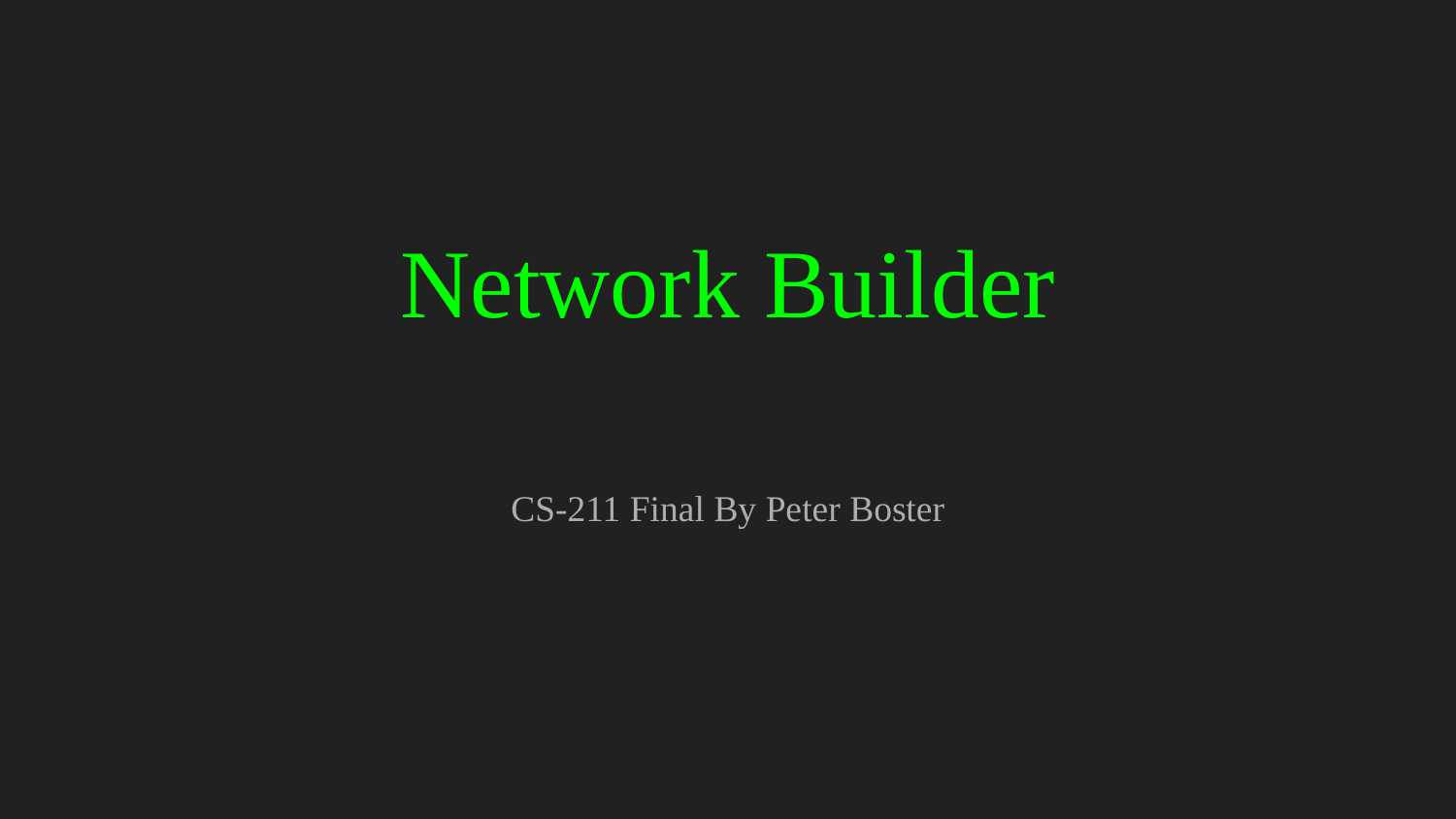

# Network Builder
CS-211 Final By Peter Boster